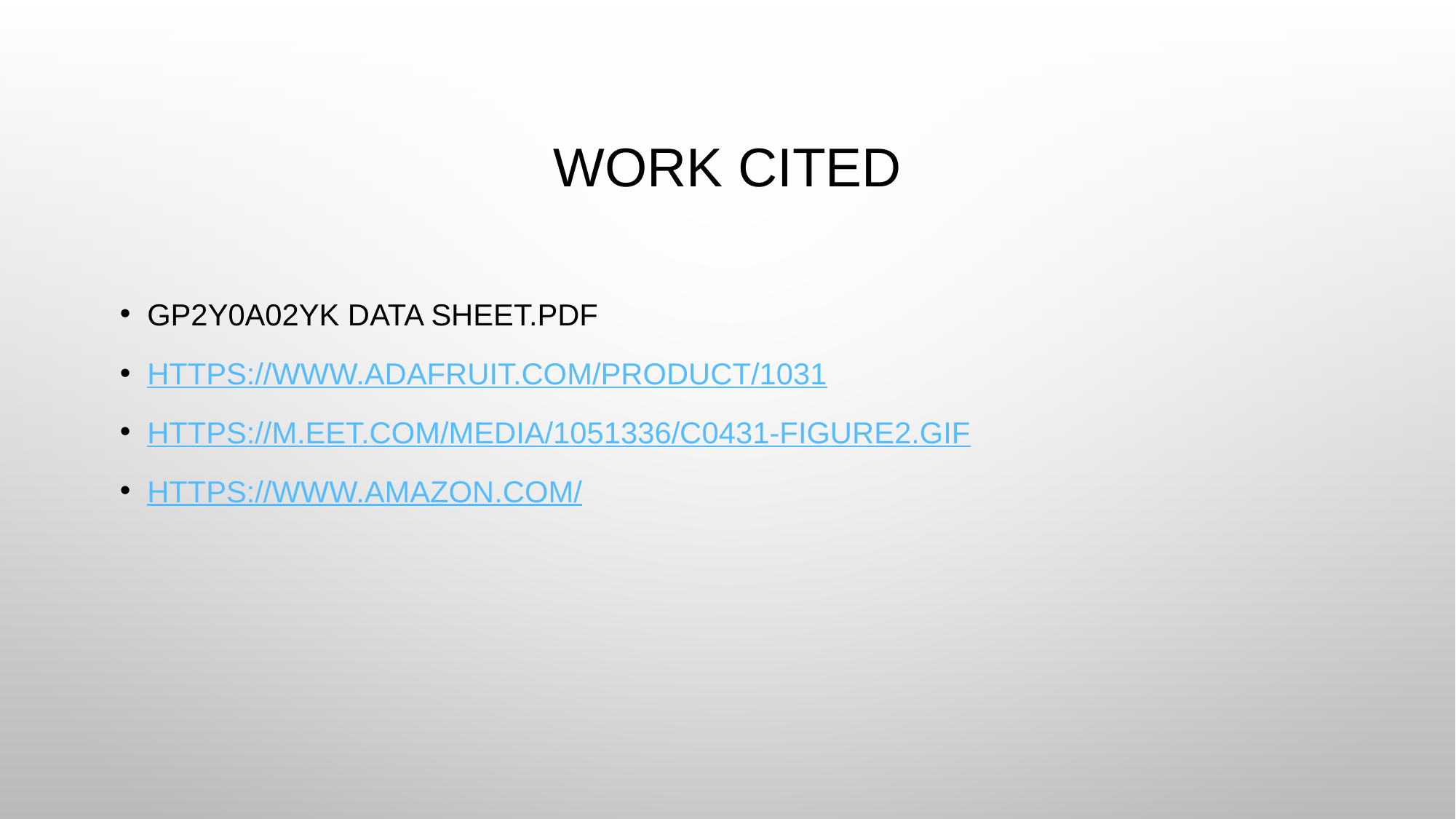

# Work cited
GP2Y0A02YK Data Sheet.pdf
https://www.adafruit.com/product/1031
https://m.eet.com/media/1051336/C0431-Figure2.gif
https://www.amazon.com/